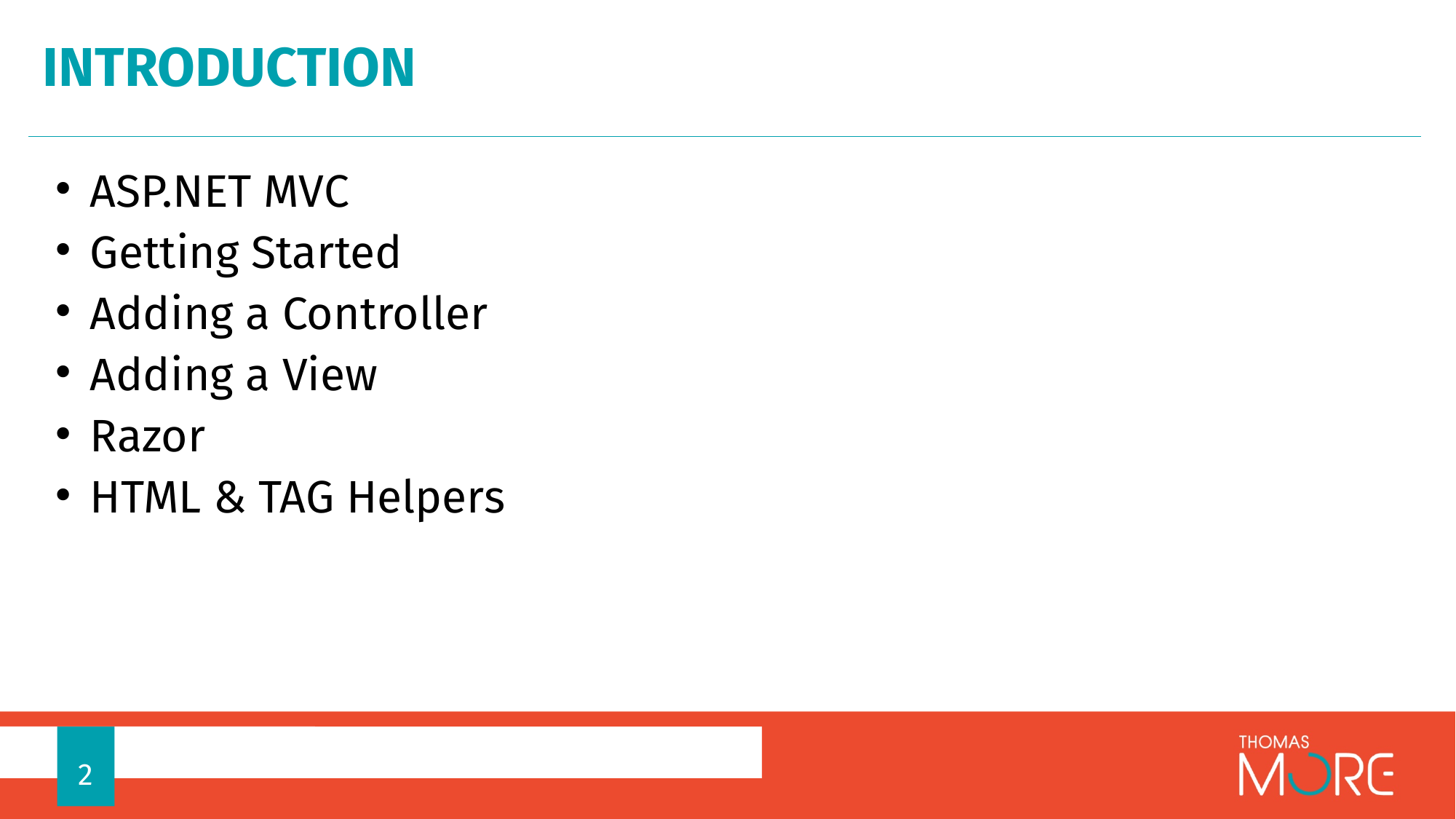

# Introduction
ASP.NET MVC
Getting Started
Adding a Controller
Adding a View
Razor
HTML & TAG Helpers

2